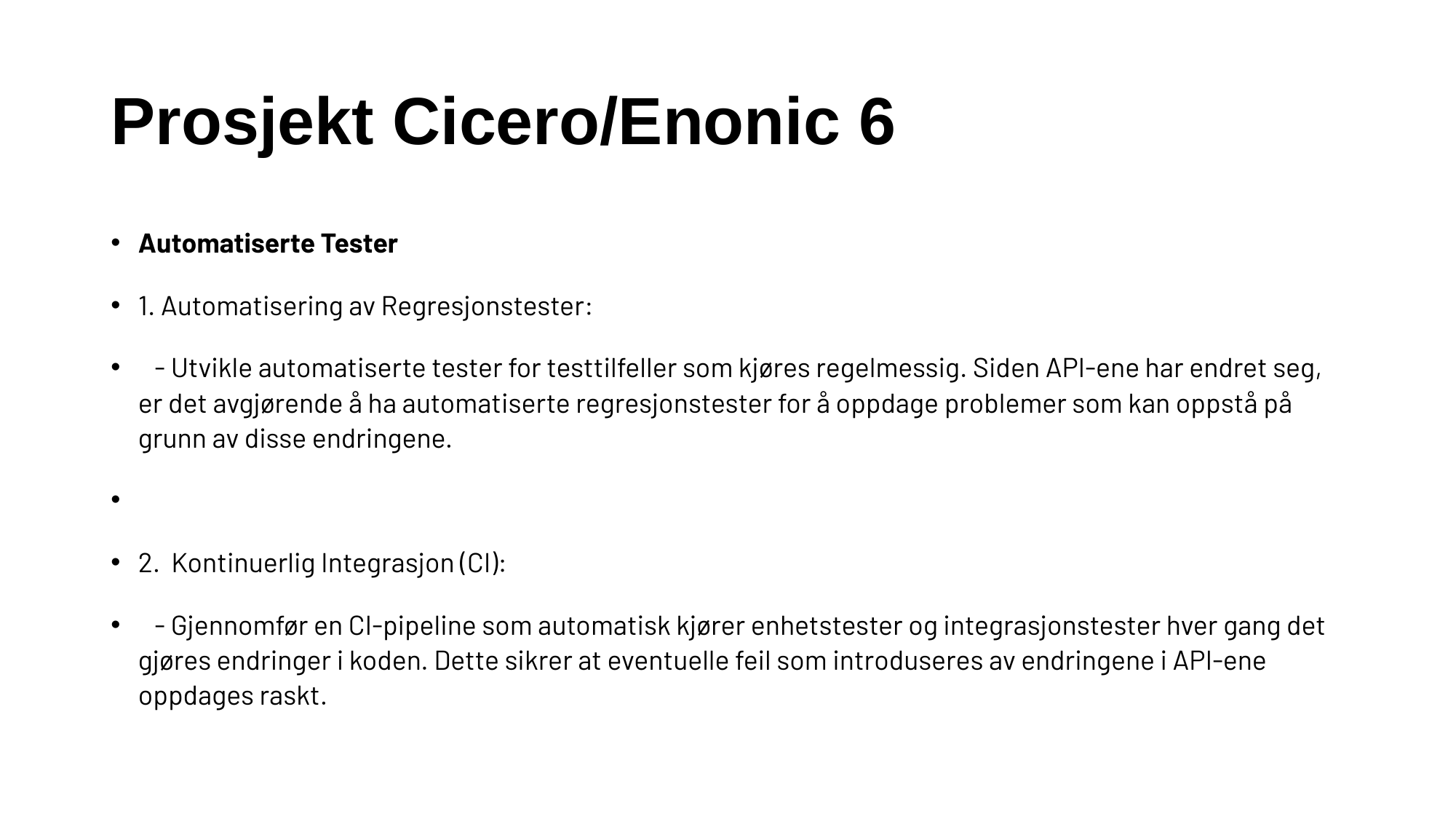

# Prosjekt Cicero/Enonic 6
Automatiserte Tester
1. Automatisering av Regresjonstester:
   - Utvikle automatiserte tester for testtilfeller som kjøres regelmessig. Siden API-ene har endret seg, er det avgjørende å ha automatiserte regresjonstester for å oppdage problemer som kan oppstå på grunn av disse endringene.

2.  Kontinuerlig Integrasjon (CI):
   - Gjennomfør en CI-pipeline som automatisk kjører enhetstester og integrasjonstester hver gang det gjøres endringer i koden. Dette sikrer at eventuelle feil som introduseres av endringene i API-ene oppdages raskt.